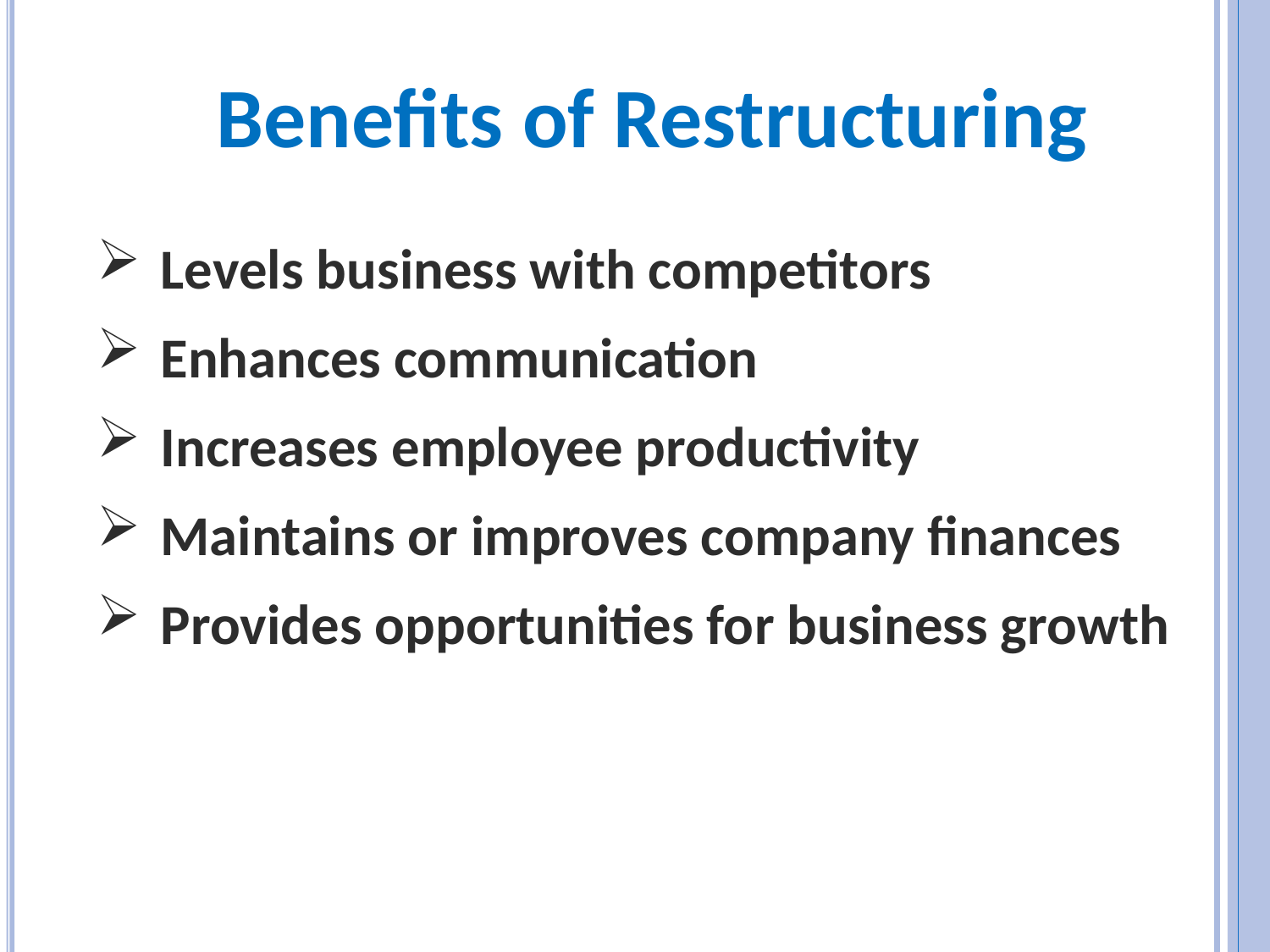

# Benefits of Restructuring
Levels business with competitors
Enhances communication
Increases employee productivity
Maintains or improves company finances
Provides opportunities for business growth